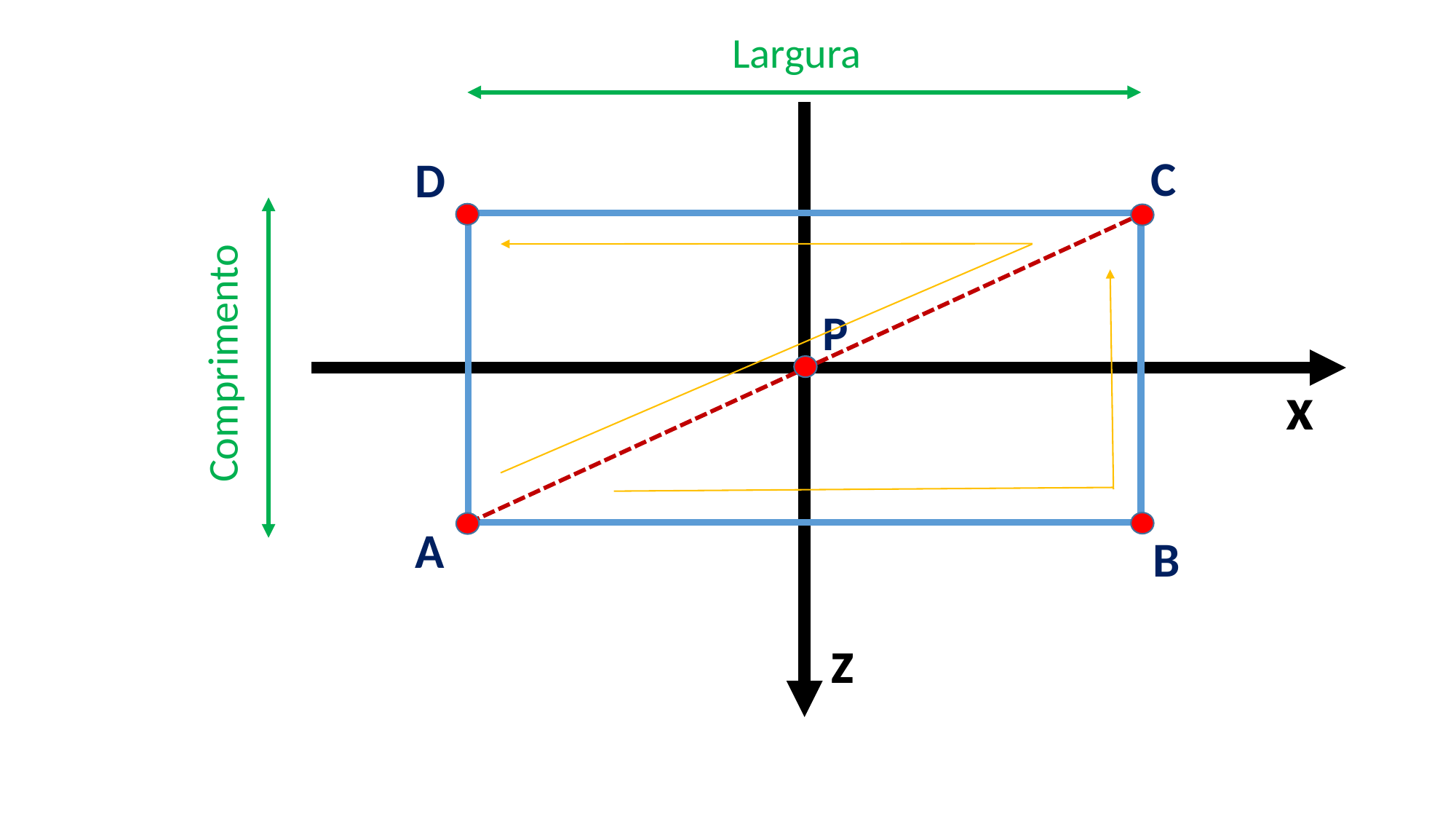

Largura
C
D

P
Comprimento

x

A
B
z